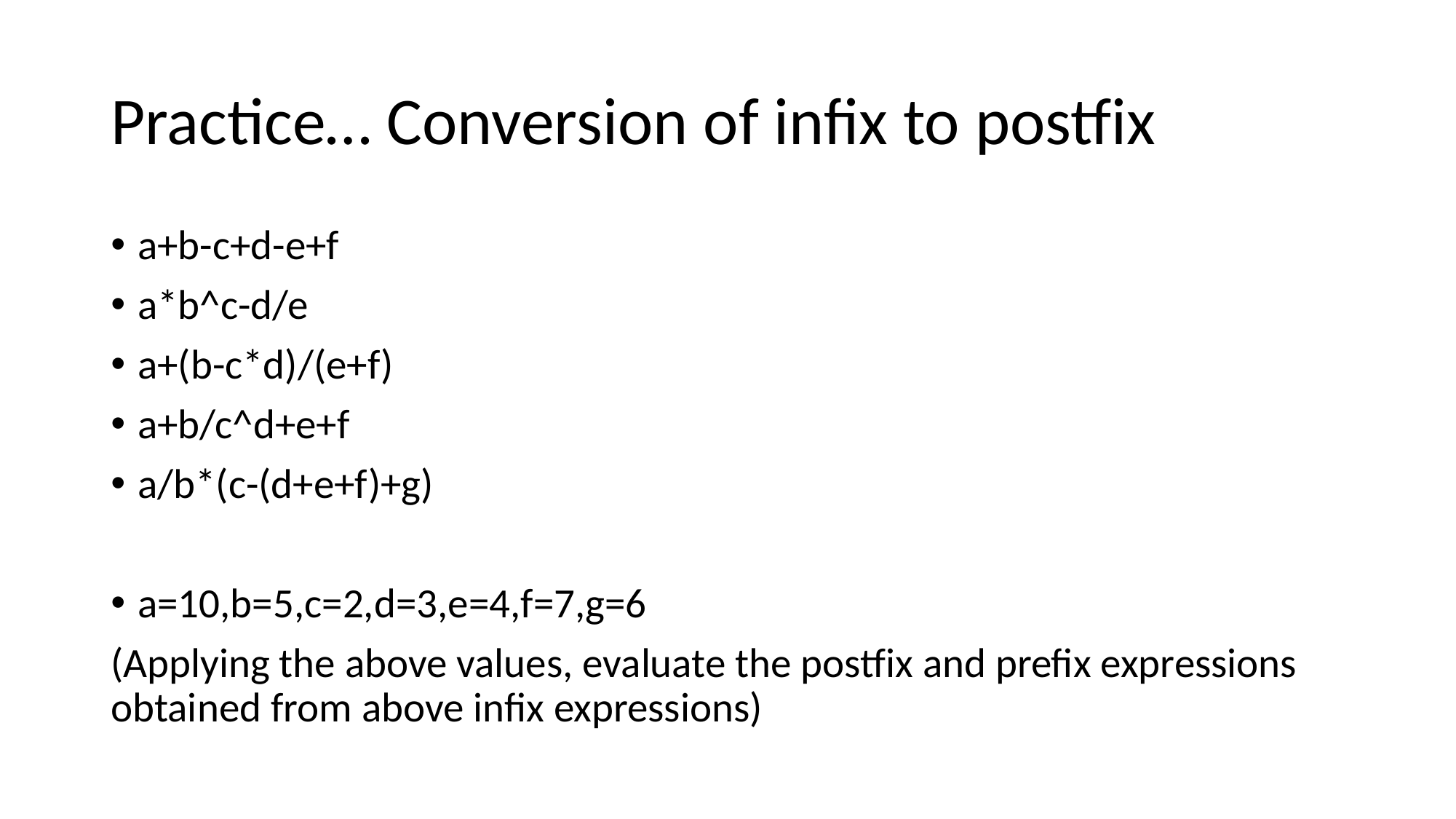

# Practice… Conversion of infix to postfix
a+b-c+d-e+f
a*b^c-d/e
a+(b-c*d)/(e+f)
a+b/c^d+e+f
a/b*(c-(d+e+f)+g)

a=10,b=5,c=2,d=3,e=4,f=7,g=6
(Applying the above values, evaluate the postfix and prefix expressions obtained from above infix expressions)